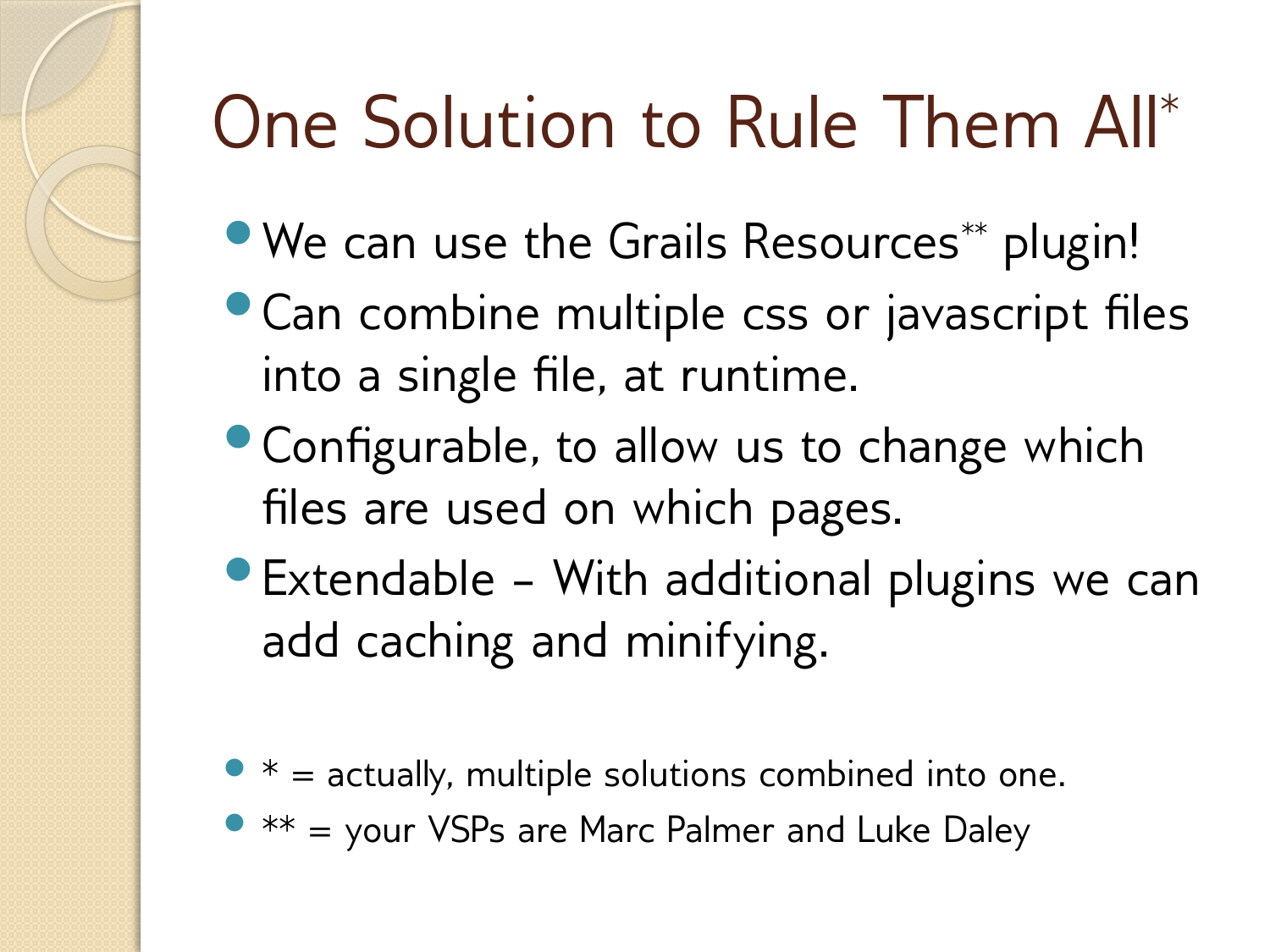

# One Solution to Rule Them All*
We can use the Grails Resources** plugin!
Can combine multiple css or javascript files into a single file, at runtime.
Configurable, to allow us to change which files are used on which pages.
Extendable – With additional plugins we can add caching and minifying.

* = actually, multiple solutions combined into one.
** = your VSPs are Marc Palmer and Luke Daley